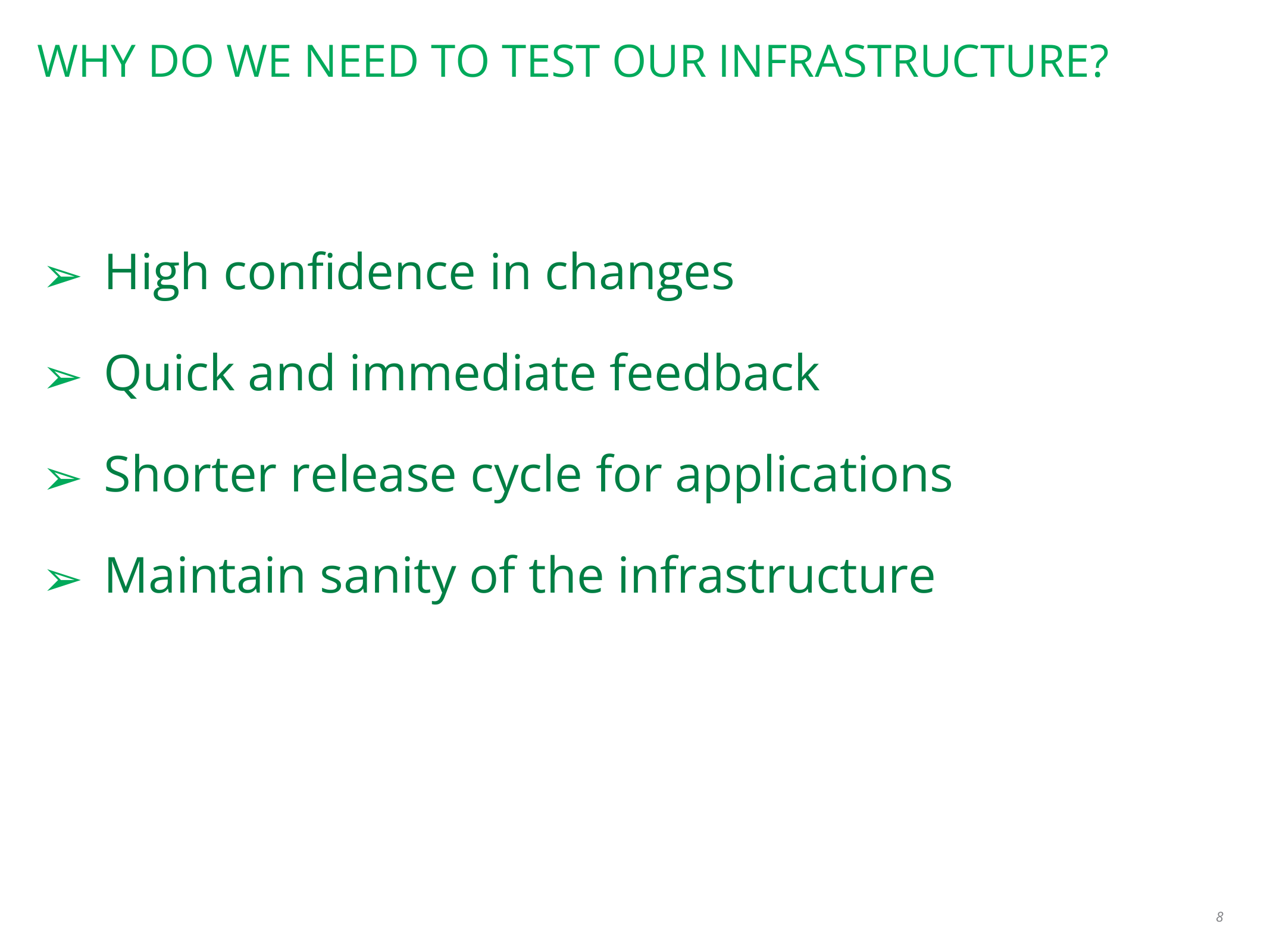

# WHY DO WE NEED TO TEST OUR INFRASTRUCTURE?

High confidence in changes
Quick and immediate feedback
Shorter release cycle for applications
Maintain sanity of the infrastructure
8